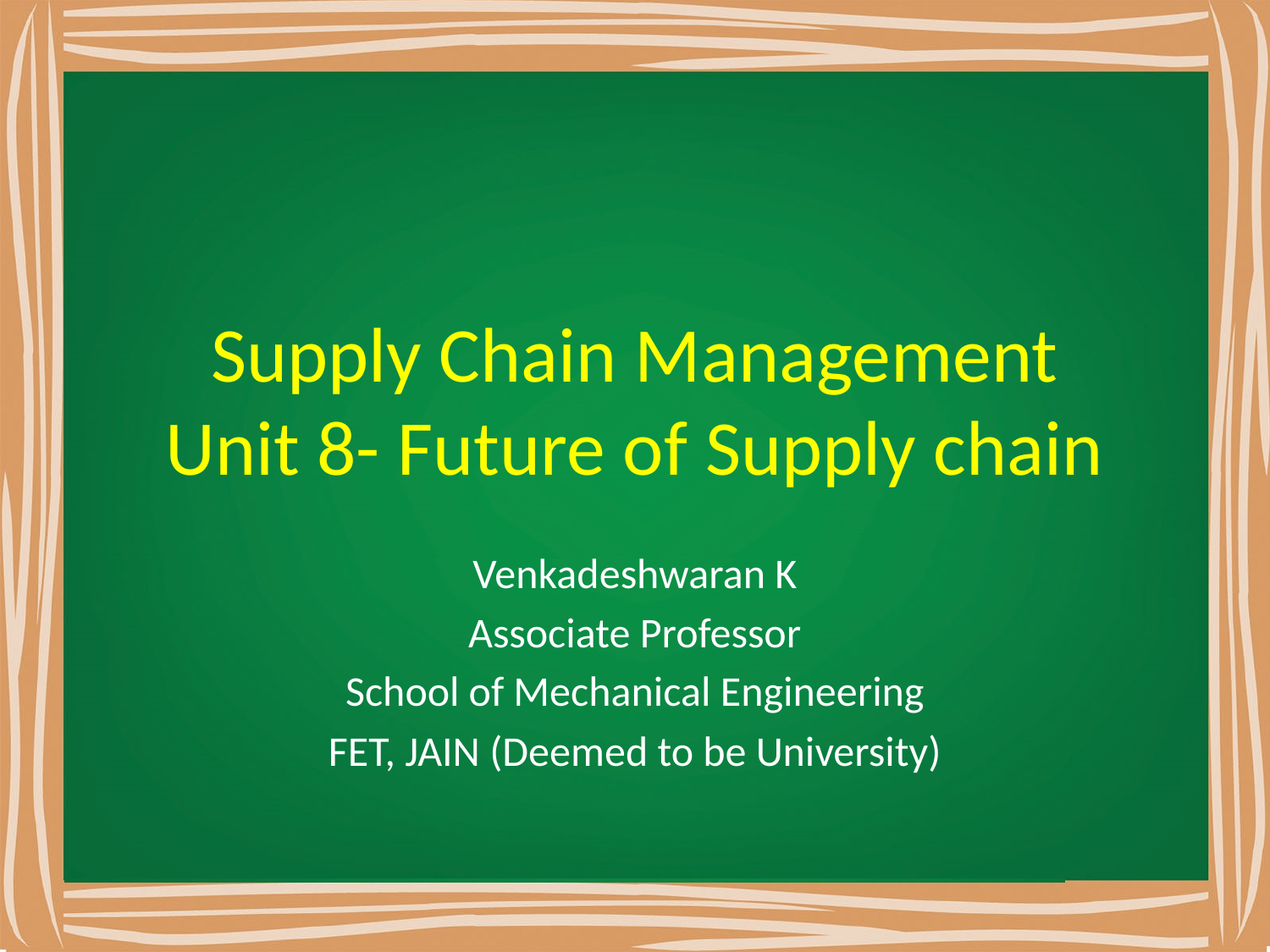

# Supply Chain Management Unit 8- Future of Supply chain
Venkadeshwaran K
Associate Professor
School of Mechanical Engineering
FET, JAIN (Deemed to be University)